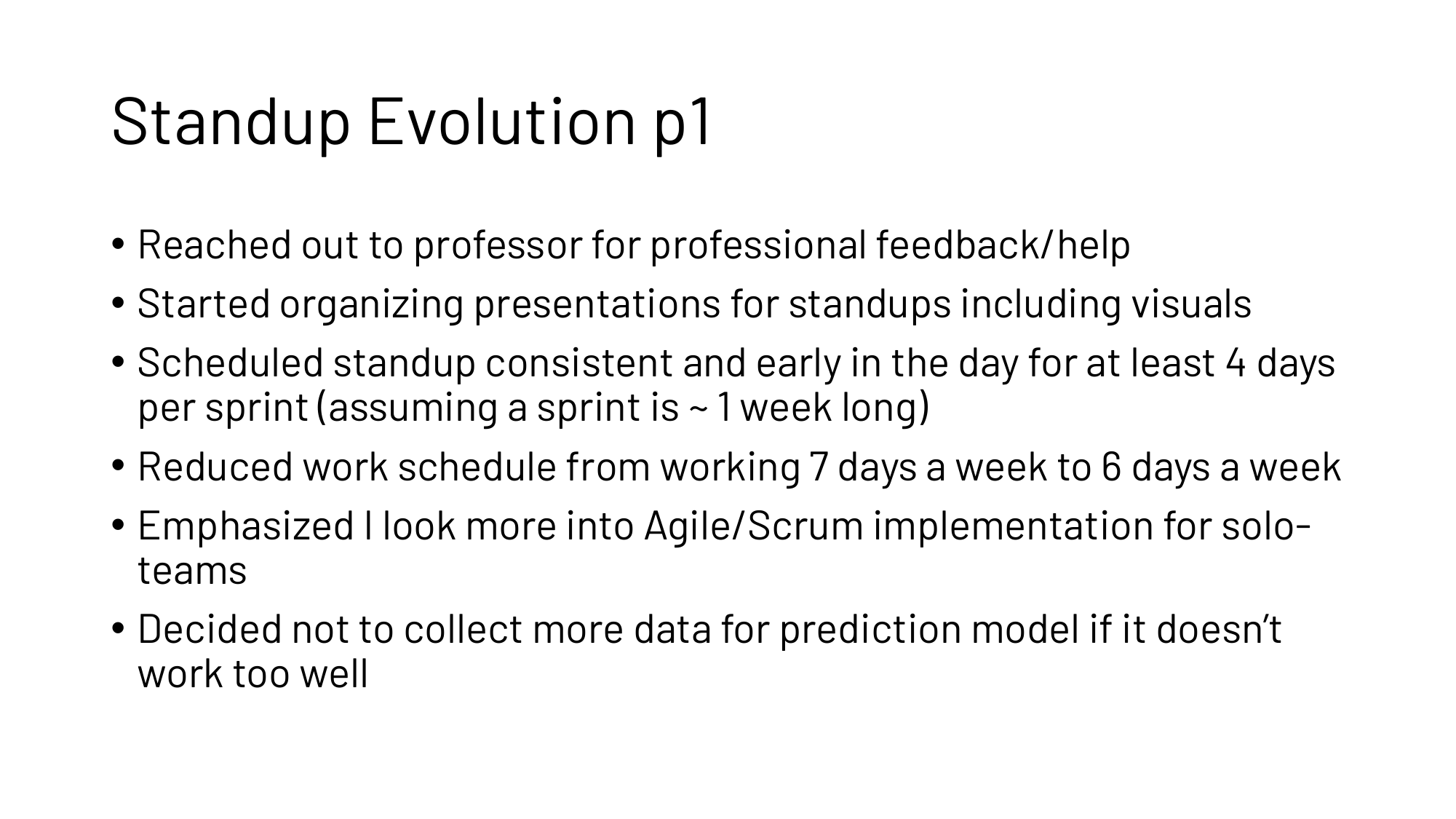

# Standup Evolution p1
Reached out to professor for professional feedback/help
Started organizing presentations for standups including visuals
Scheduled standup consistent and early in the day for at least 4 days per sprint (assuming a sprint is ~ 1 week long)
Reduced work schedule from working 7 days a week to 6 days a week
Emphasized I look more into Agile/Scrum implementation for solo-teams
Decided not to collect more data for prediction model if it doesn’t work too well